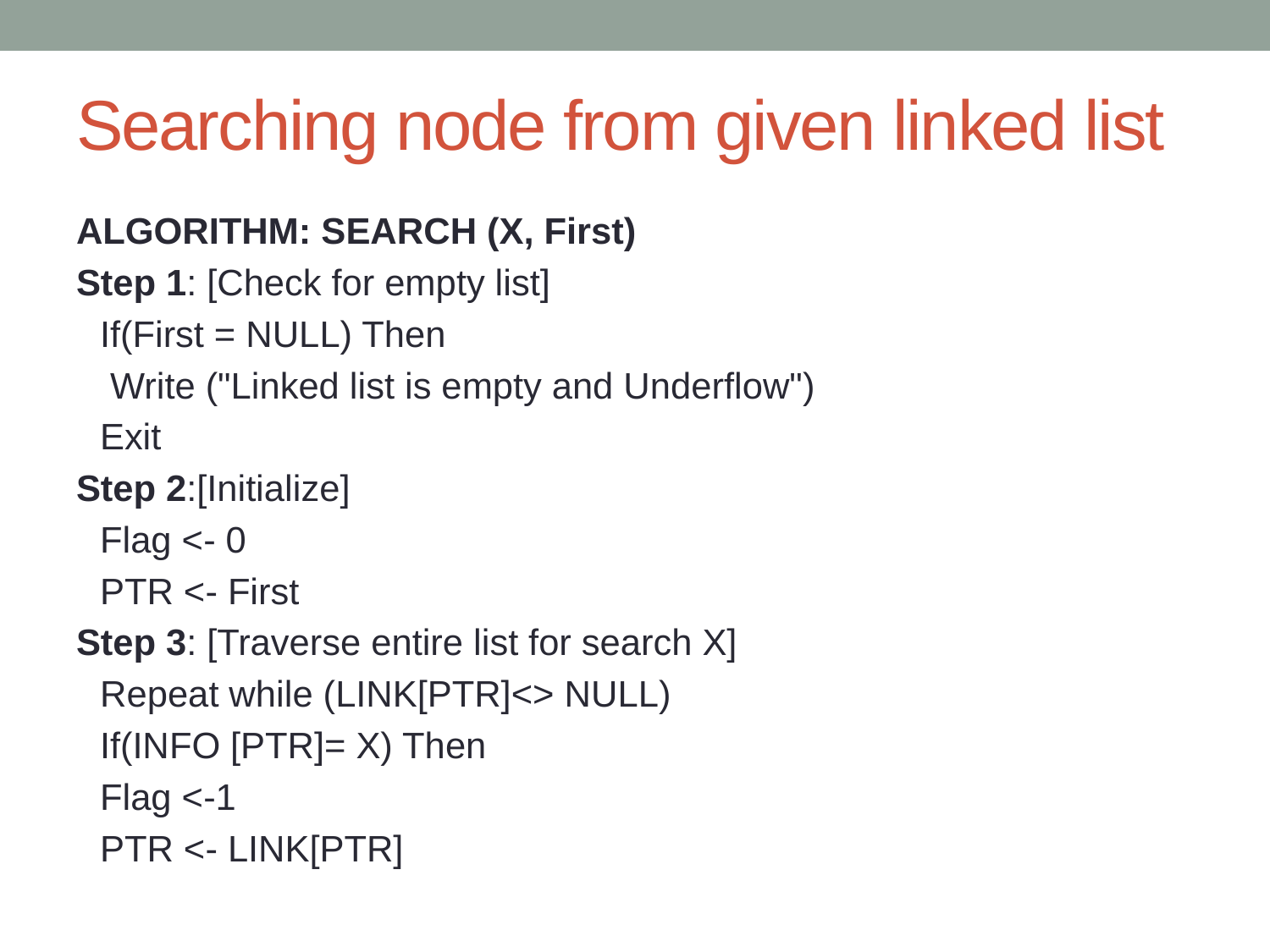

# Searching node from given linked list
ALGORITHM: SEARCH (X, First)
Step 1: [Check for empty list]
		If(First = NULL) Then
			 Write ("Linked list is empty and Underflow")
		Exit
Step 2:[Initialize]
		Flag <- 0
		PTR <- First
Step 3: [Traverse entire list for search X]
		Repeat while (LINK[PTR]<> NULL)
		If(INFO [PTR]= X) Then
			Flag <-1
			PTR <- LINK[PTR]